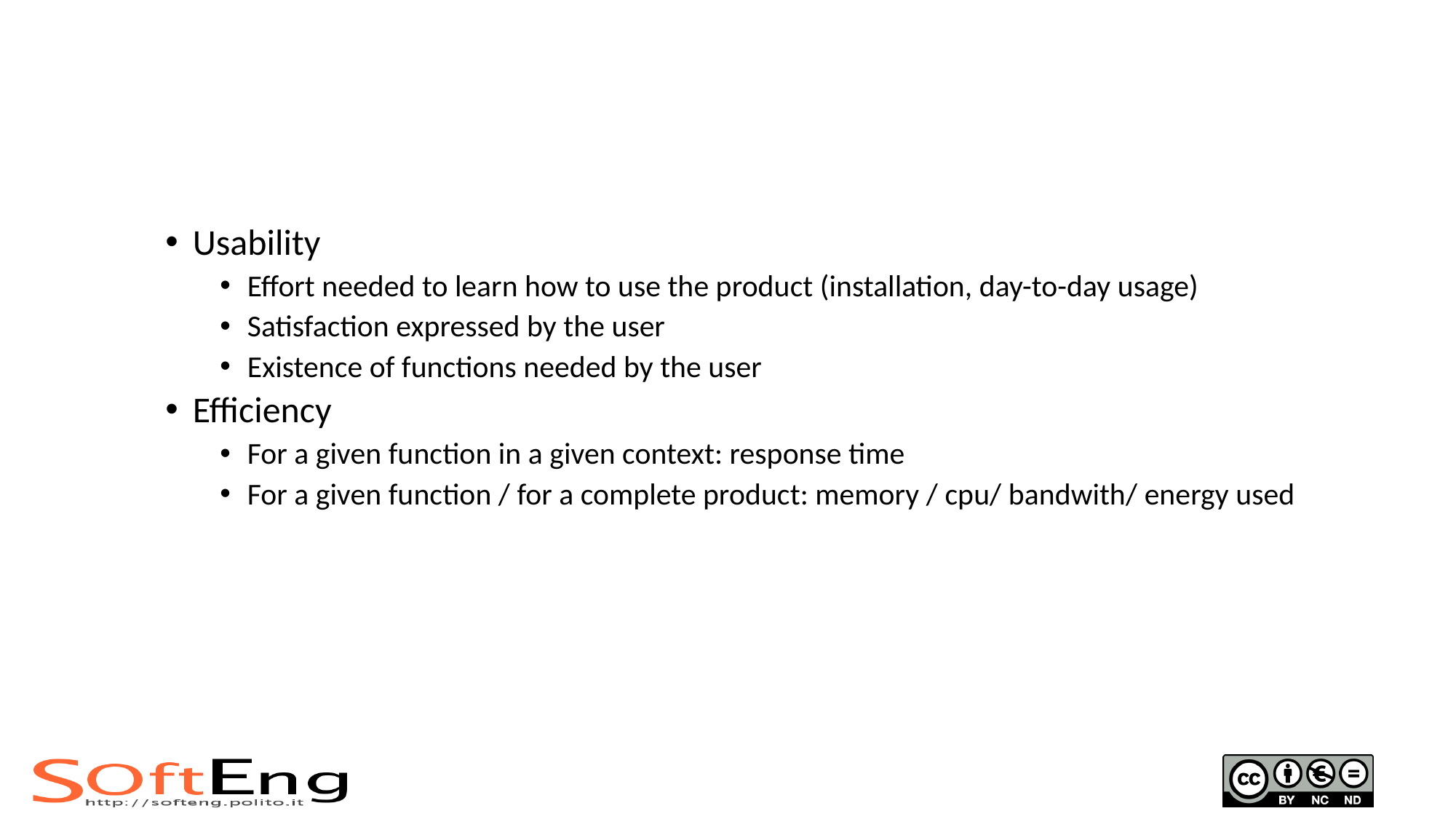

#
Usability
Effort needed to learn how to use the product (installation, day-to-day usage)
Satisfaction expressed by the user
Existence of functions needed by the user
Efficiency
For a given function in a given context: response time
For a given function / for a complete product: memory / cpu/ bandwith/ energy used